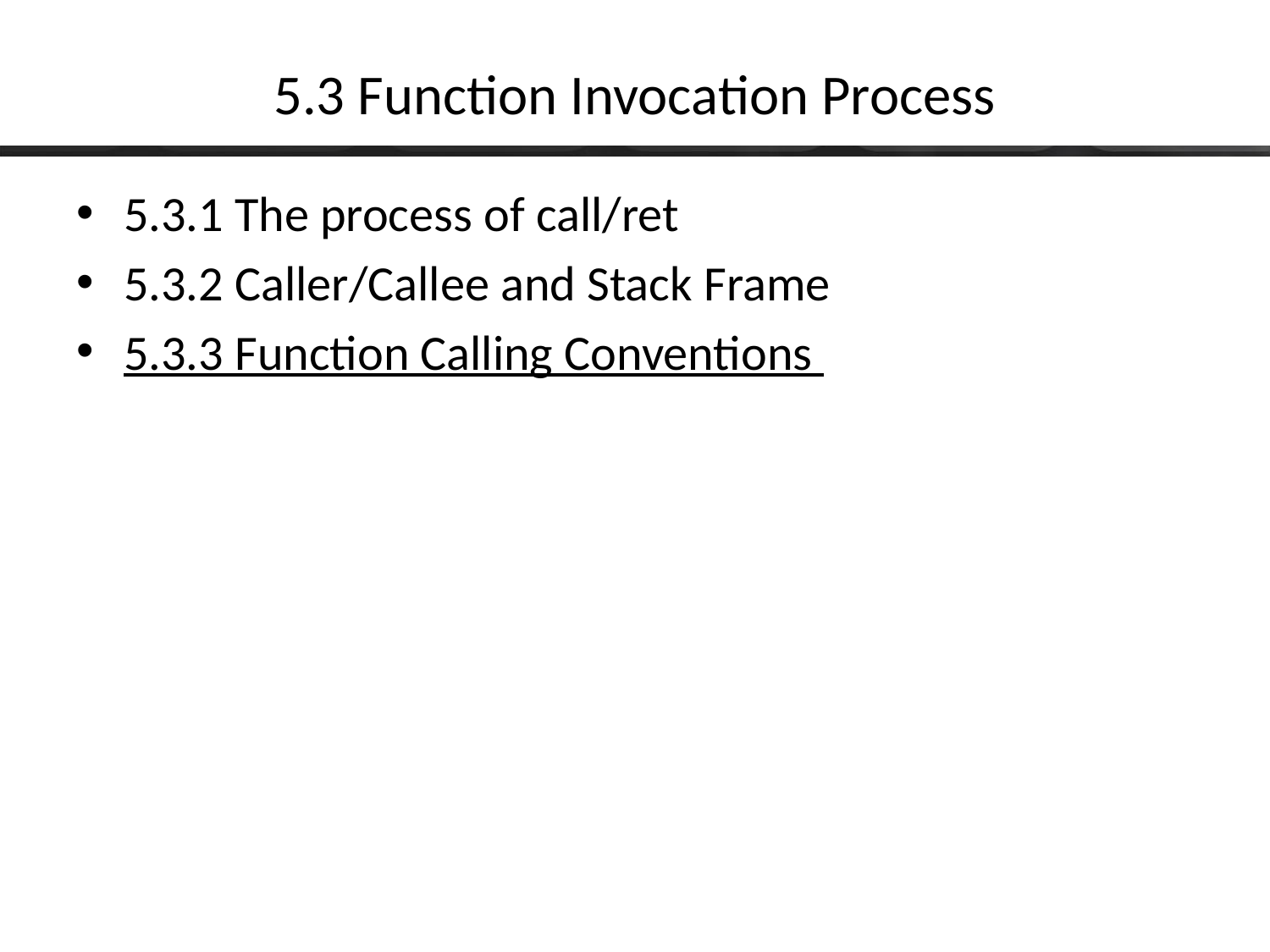

# 5.3 Function Invocation Process
5.3.1 The process of call/ret
5.3.2 Caller/Callee and Stack Frame
5.3.3 Function Calling Conventions
61